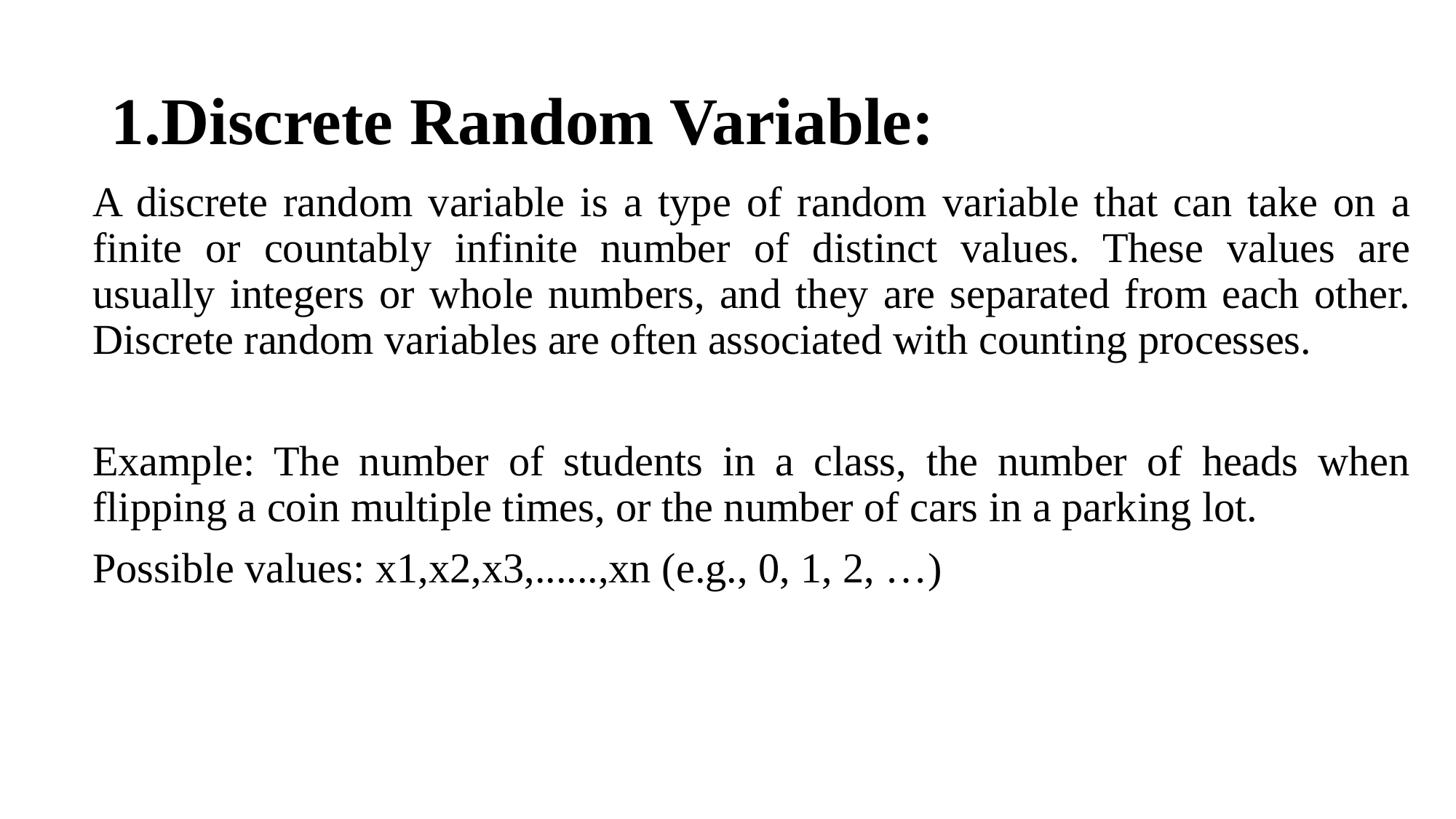

# 1.Discrete Random Variable:
A discrete random variable is a type of random variable that can take on a finite or countably infinite number of distinct values. These values are usually integers or whole numbers, and they are separated from each other. Discrete random variables are often associated with counting processes.

Example: The number of students in a class, the number of heads when flipping a coin multiple times, or the number of cars in a parking lot.
Possible values: x1,x2,x3,......,xn (e.g., 0, 1, 2, …)